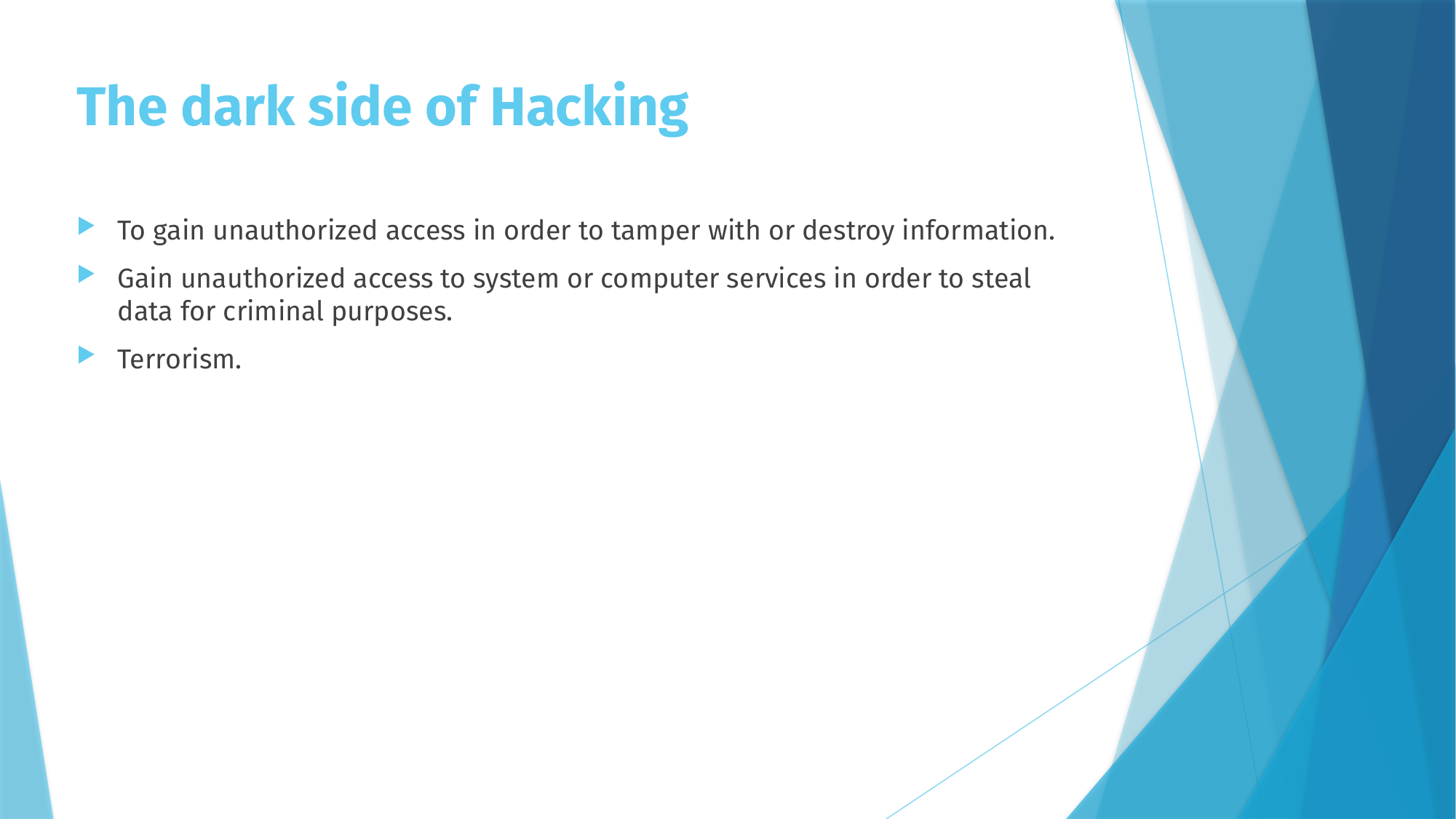

# The dark side of Hacking
To gain unauthorized access in order to tamper with or destroy information.
Gain unauthorized access to system or computer services in order to steal data for criminal purposes.
Terrorism.